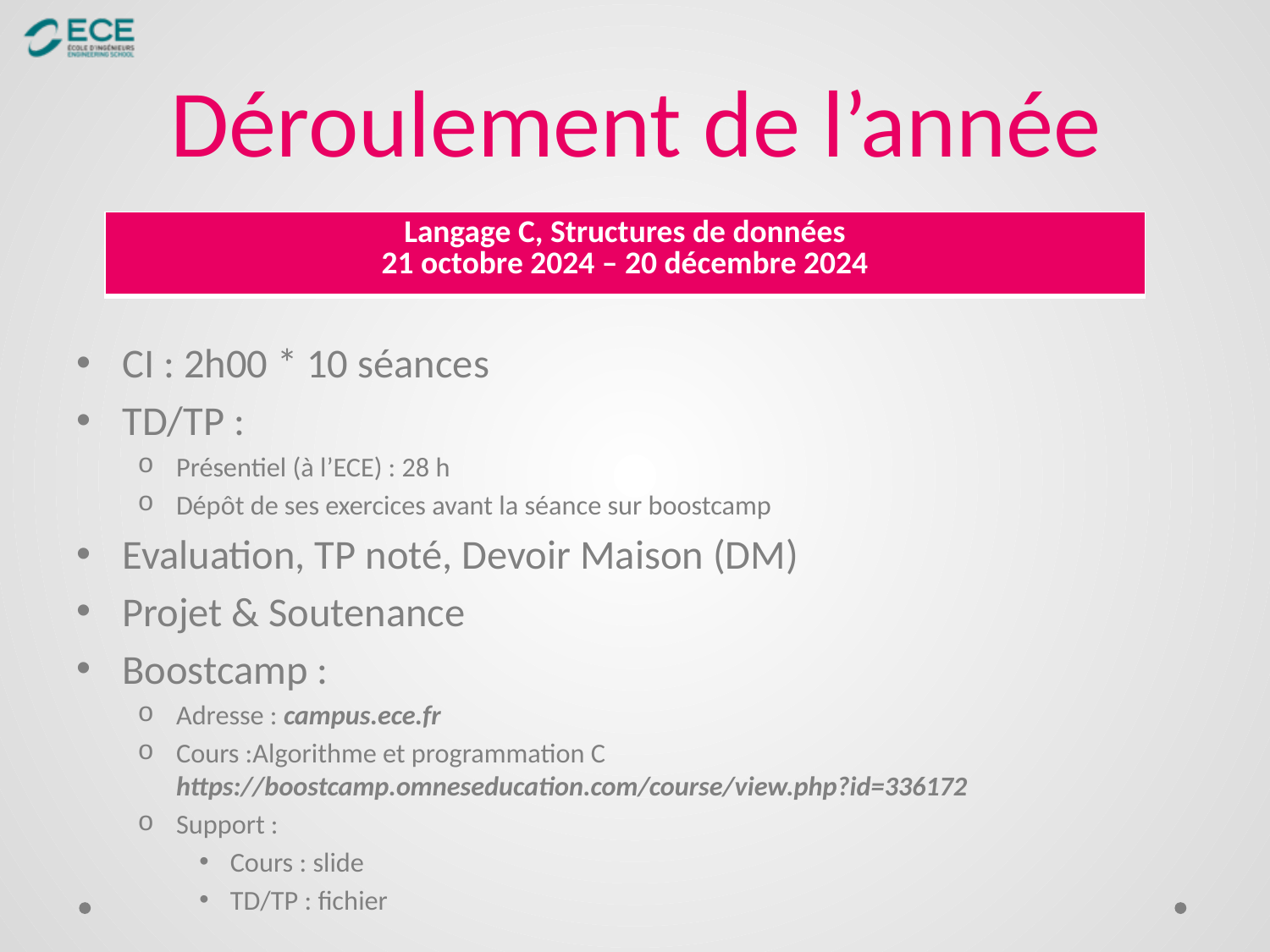

# Déroulement de l’année
| Langage C, Structures de données 21 octobre 2024 – 20 décembre 2024 |
| --- |

CI : 2h00 * 10 séances
TD/TP :
Présentiel (à l’ECE) : 28 h
Dépôt de ses exercices avant la séance sur boostcamp
Evaluation, TP noté, Devoir Maison (DM)
Projet & Soutenance
Boostcamp :
Adresse : campus.ece.fr
Cours :Algorithme et programmation C https://boostcamp.omneseducation.com/course/view.php?id=336172
Support :
Cours : slide
TD/TP : fichier
4